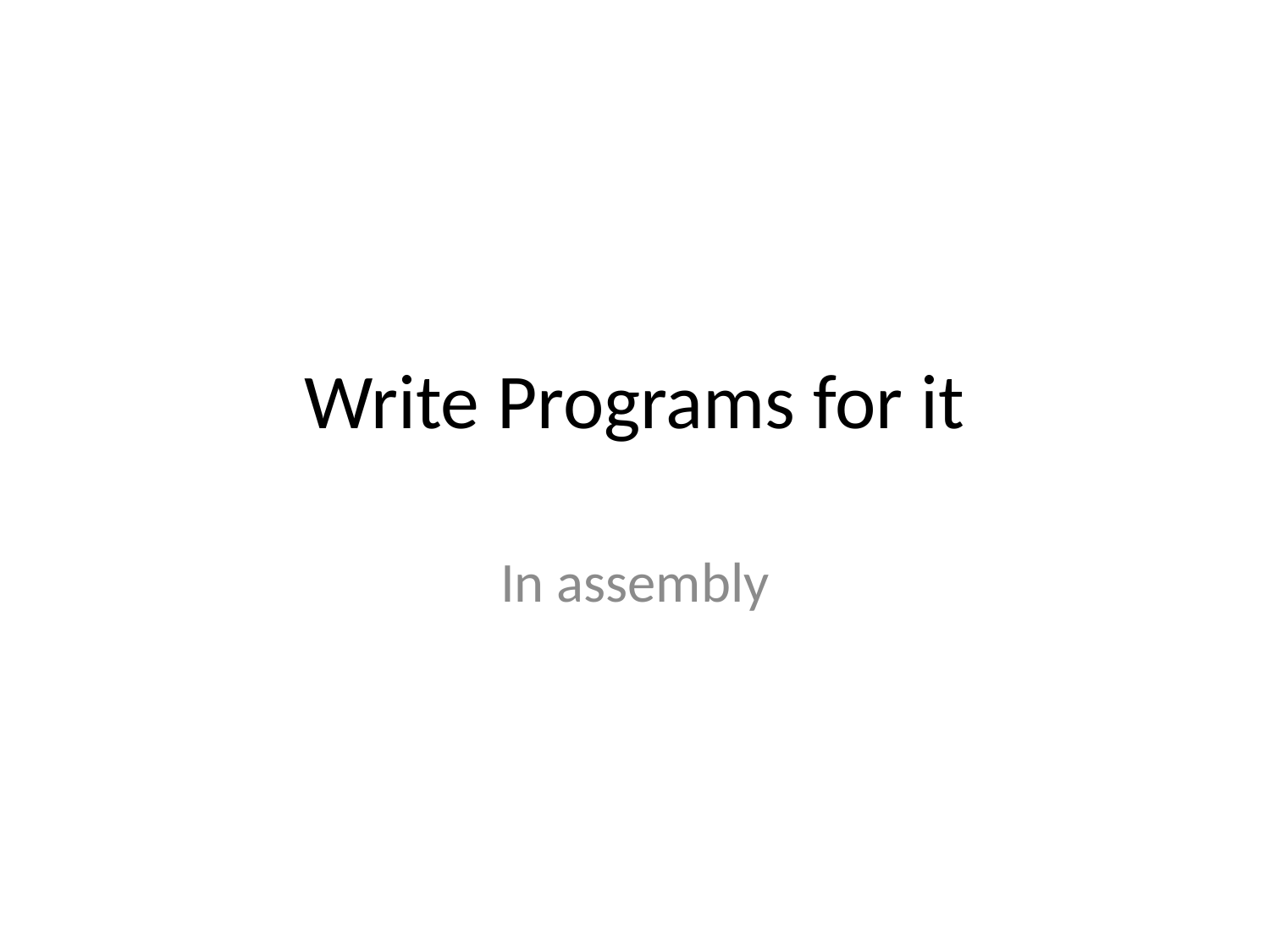

# Write Programs for it
In assembly